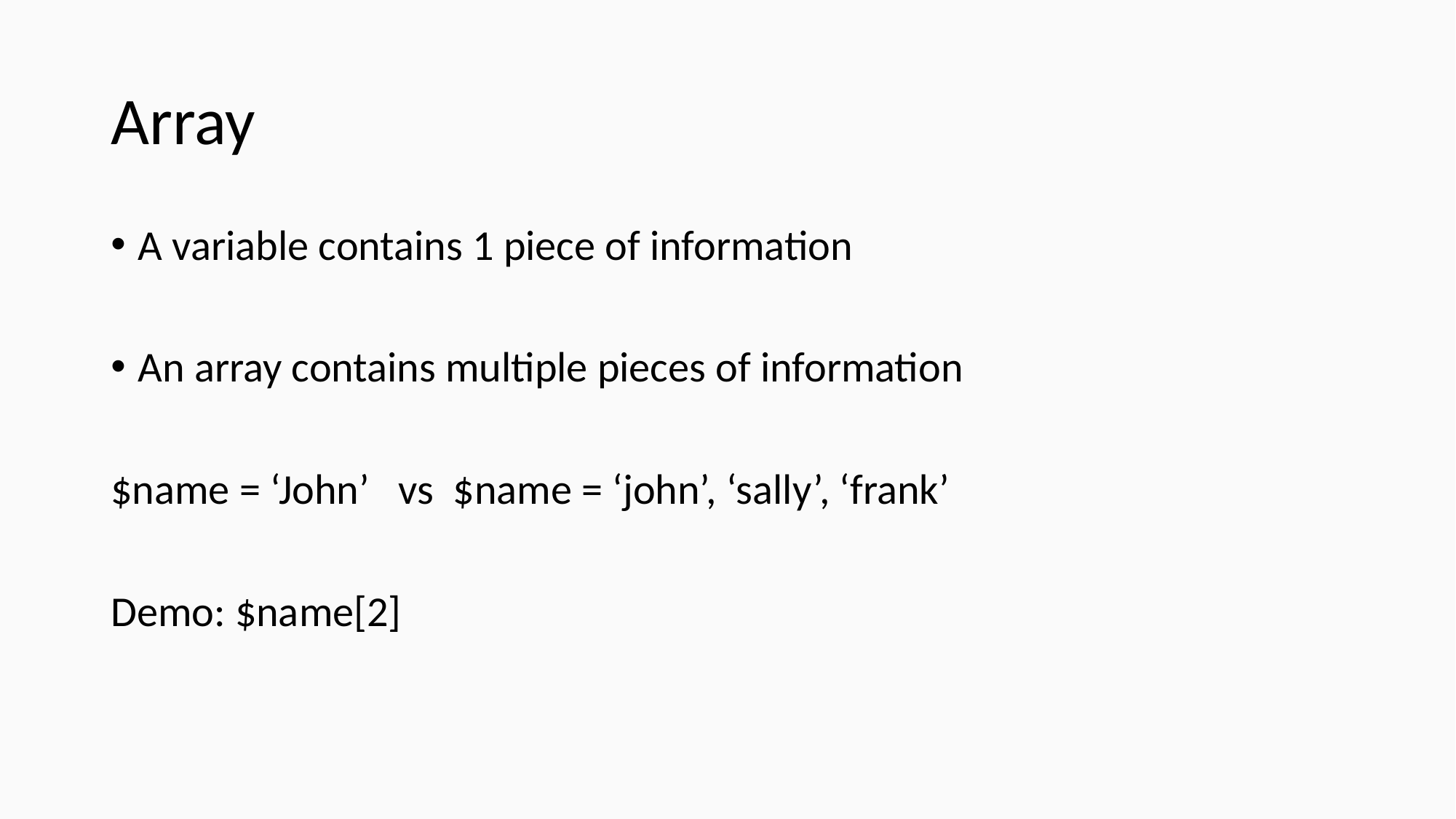

# Array
A variable contains 1 piece of information

An array contains multiple pieces of information

$name = ‘John’   vs  $name = ‘john’, ‘sally’, ‘frank’

Demo: $name[2]